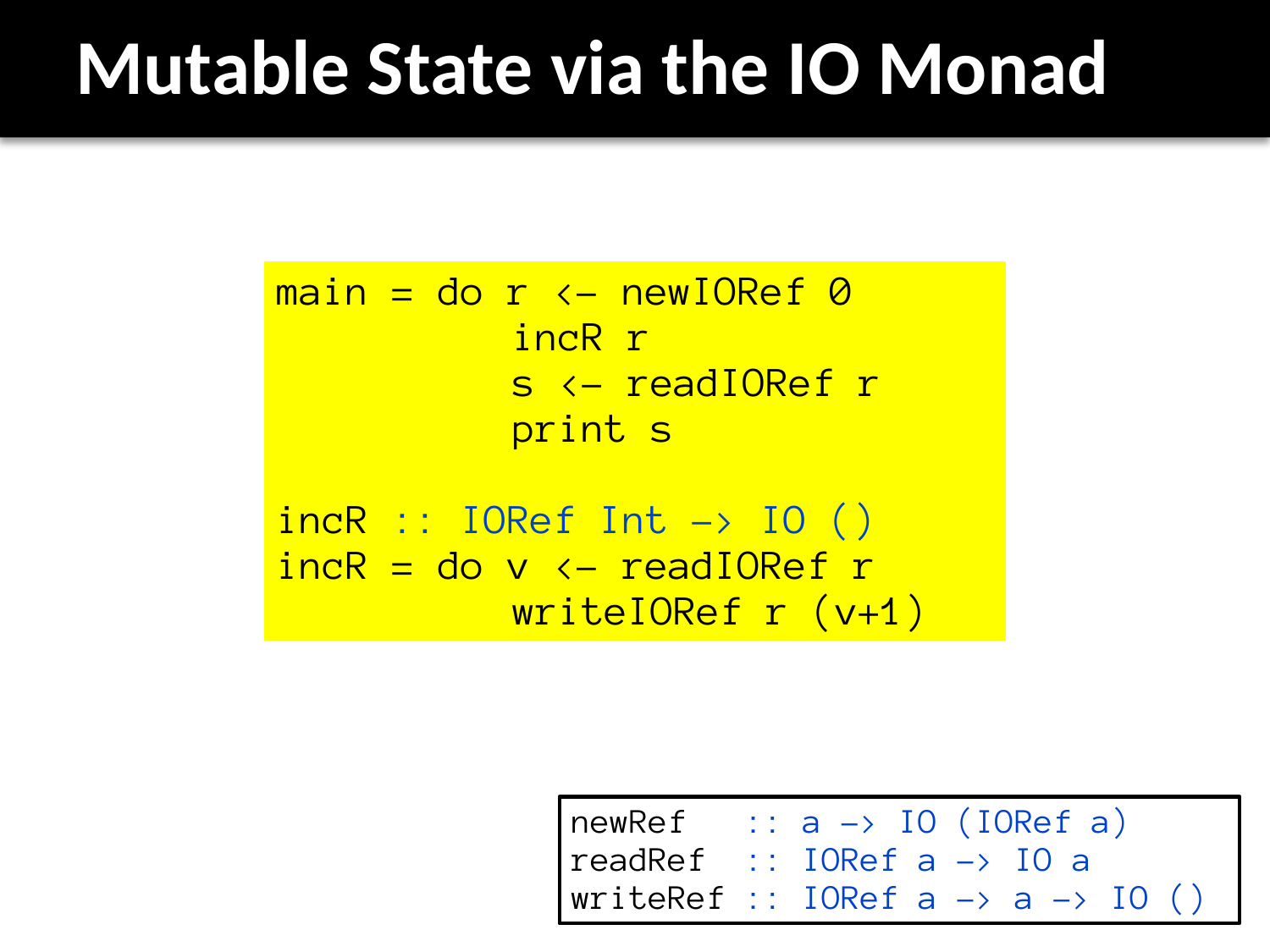

# Mutable State via the IO Monad
main = do r <- newIORef 0
	incR r
	s <- readIORef r
	print s
incR :: IORef Int -> IO ()
incR = do v <- readIORef r
	writeIORef r (v+1)
newRef   :: a -> IO (IORef a)
readRef  :: IORef a -> IO a
writeRef :: IORef a -> a -> IO ()